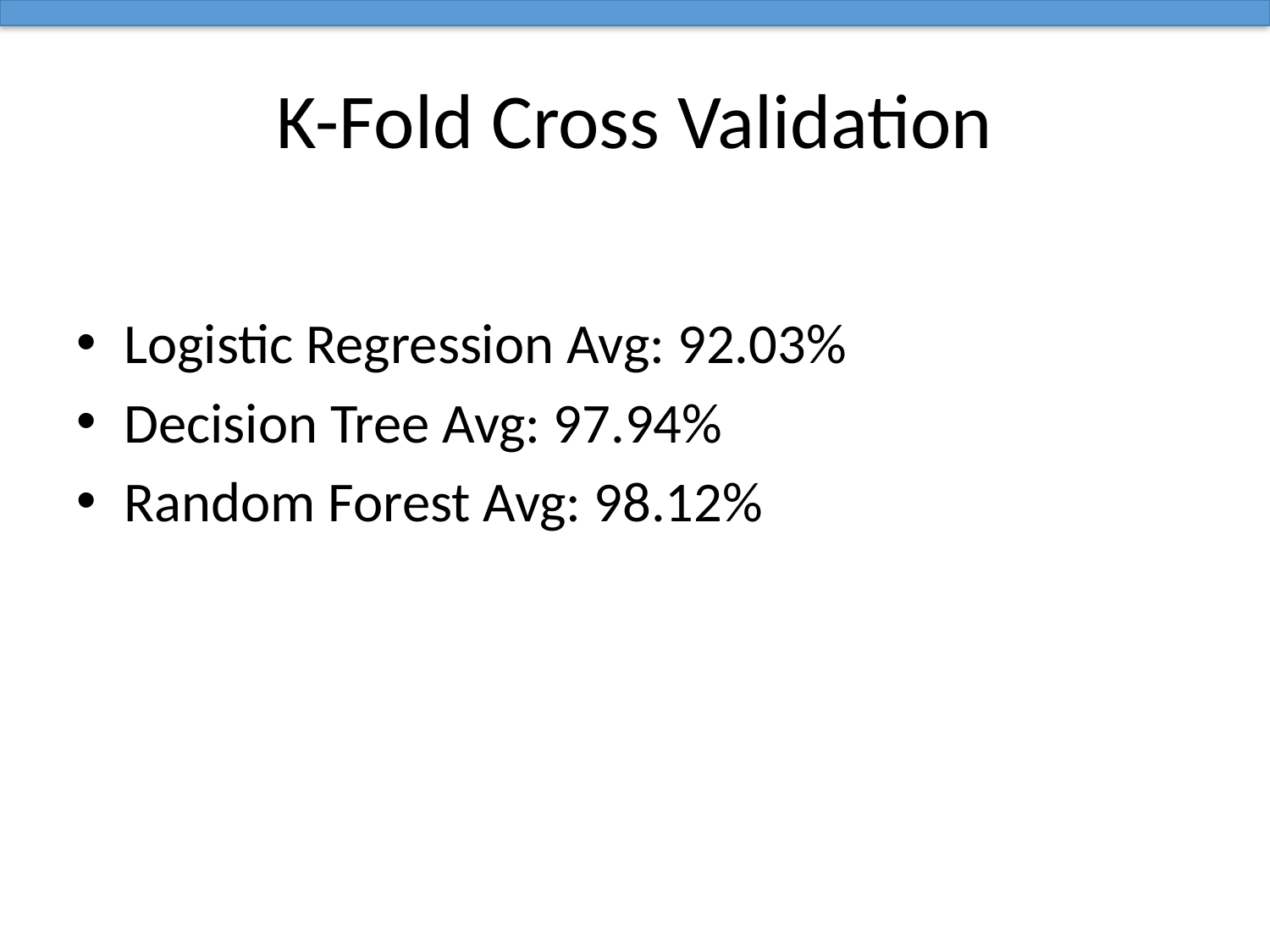

# K-Fold Cross Validation

Logistic Regression Avg: 92.03%
Decision Tree Avg: 97.94%
Random Forest Avg: 98.12%